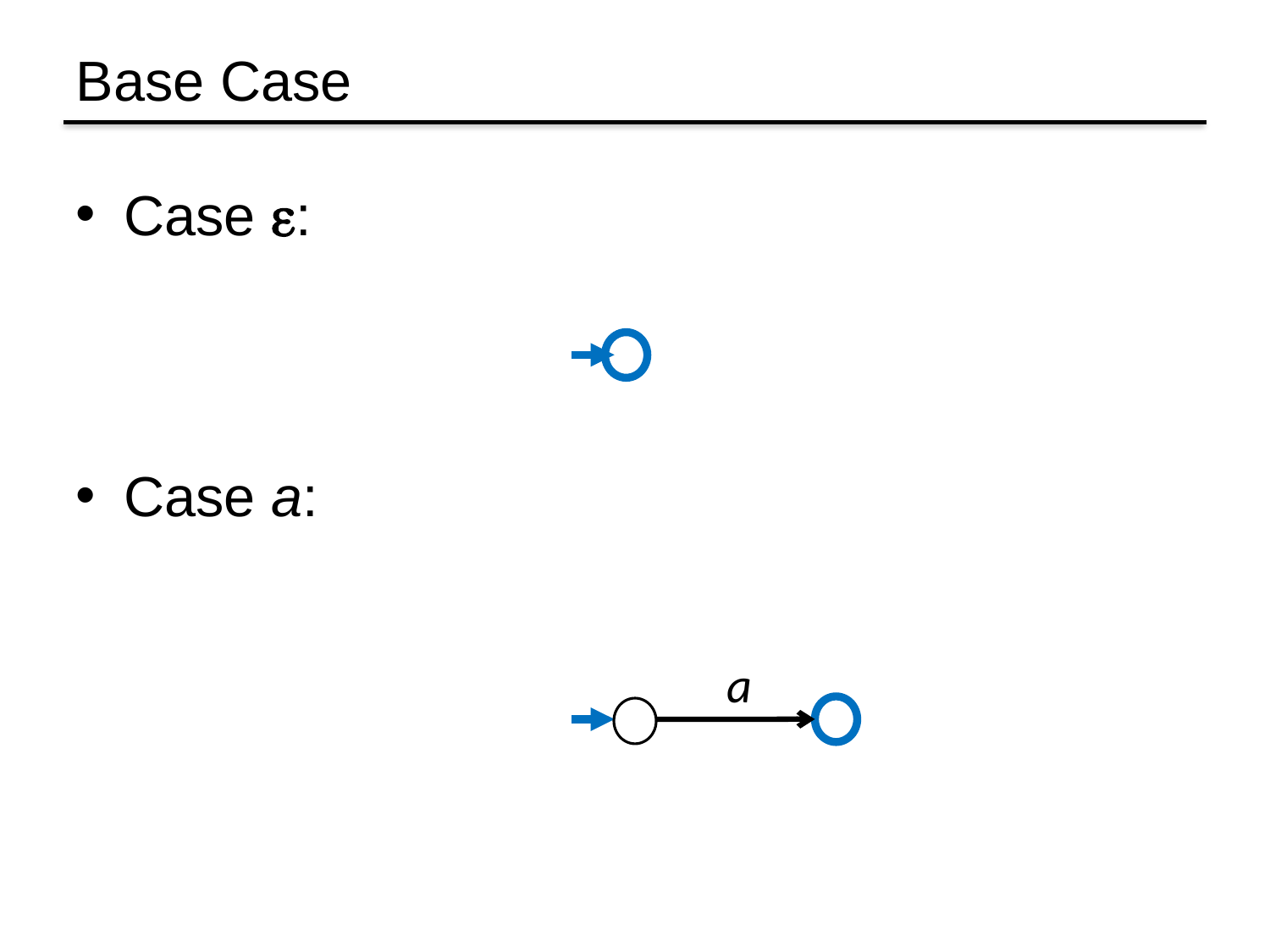

# Base Case
Case ɛ:

Case a:

a